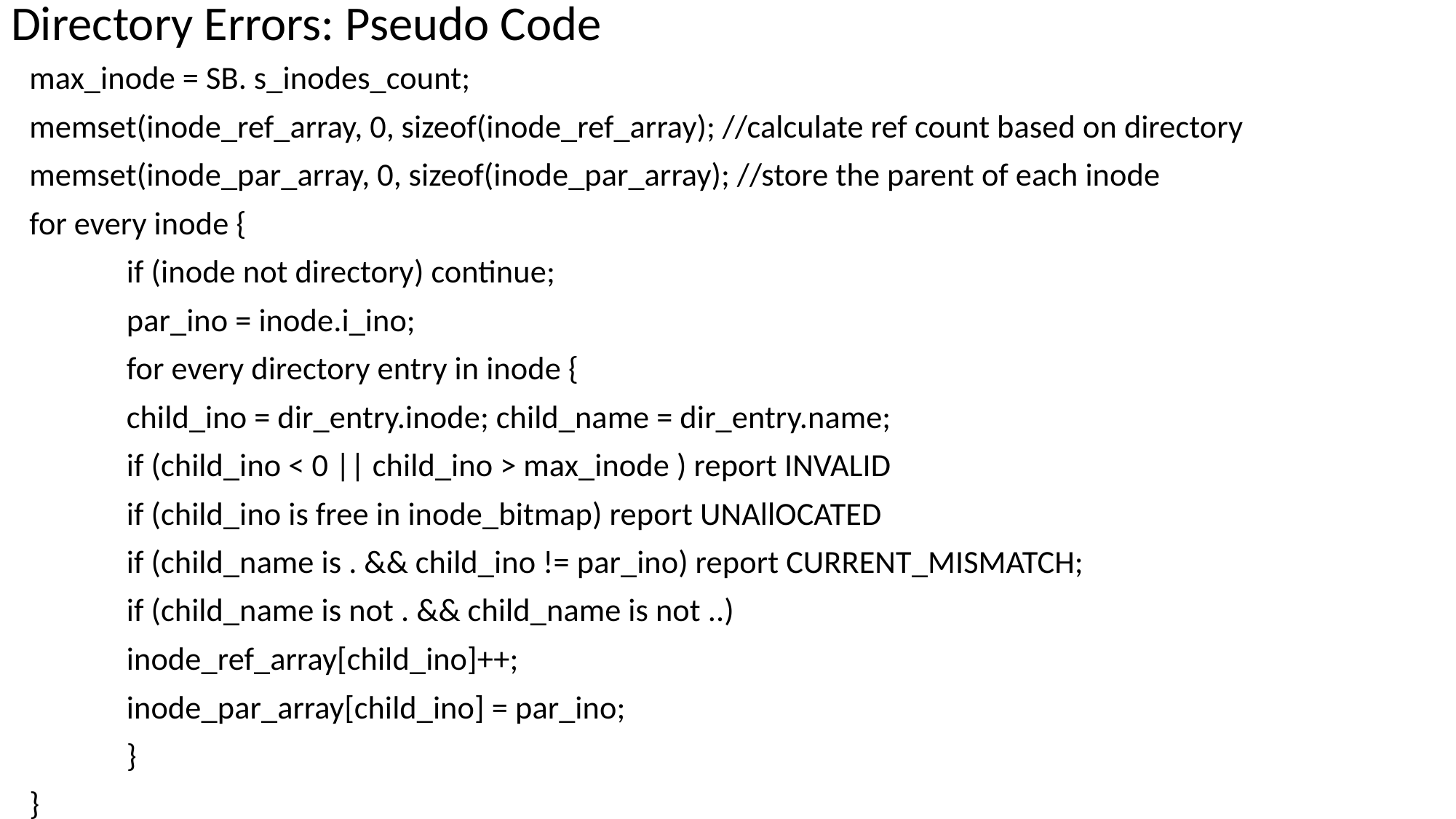

# Directory Errors: Pseudo Code
max_inode = SB. s_inodes_count;
memset(inode_ref_array, 0, sizeof(inode_ref_array); //calculate ref count based on directory
memset(inode_par_array, 0, sizeof(inode_par_array); //store the parent of each inode
for every inode {
	if (inode not directory) continue;
	par_ino = inode.i_ino;
	for every directory entry in inode {
		child_ino = dir_entry.inode; child_name = dir_entry.name;
		if (child_ino < 0 || child_ino > max_inode ) report INVALID
		if (child_ino is free in inode_bitmap) report UNAllOCATED
		if (child_name is . && child_ino != par_ino) report CURRENT_MISMATCH;
		if (child_name is not . && child_name is not ..)
			inode_ref_array[child_ino]++;
		inode_par_array[child_ino] = par_ino;
	}
}